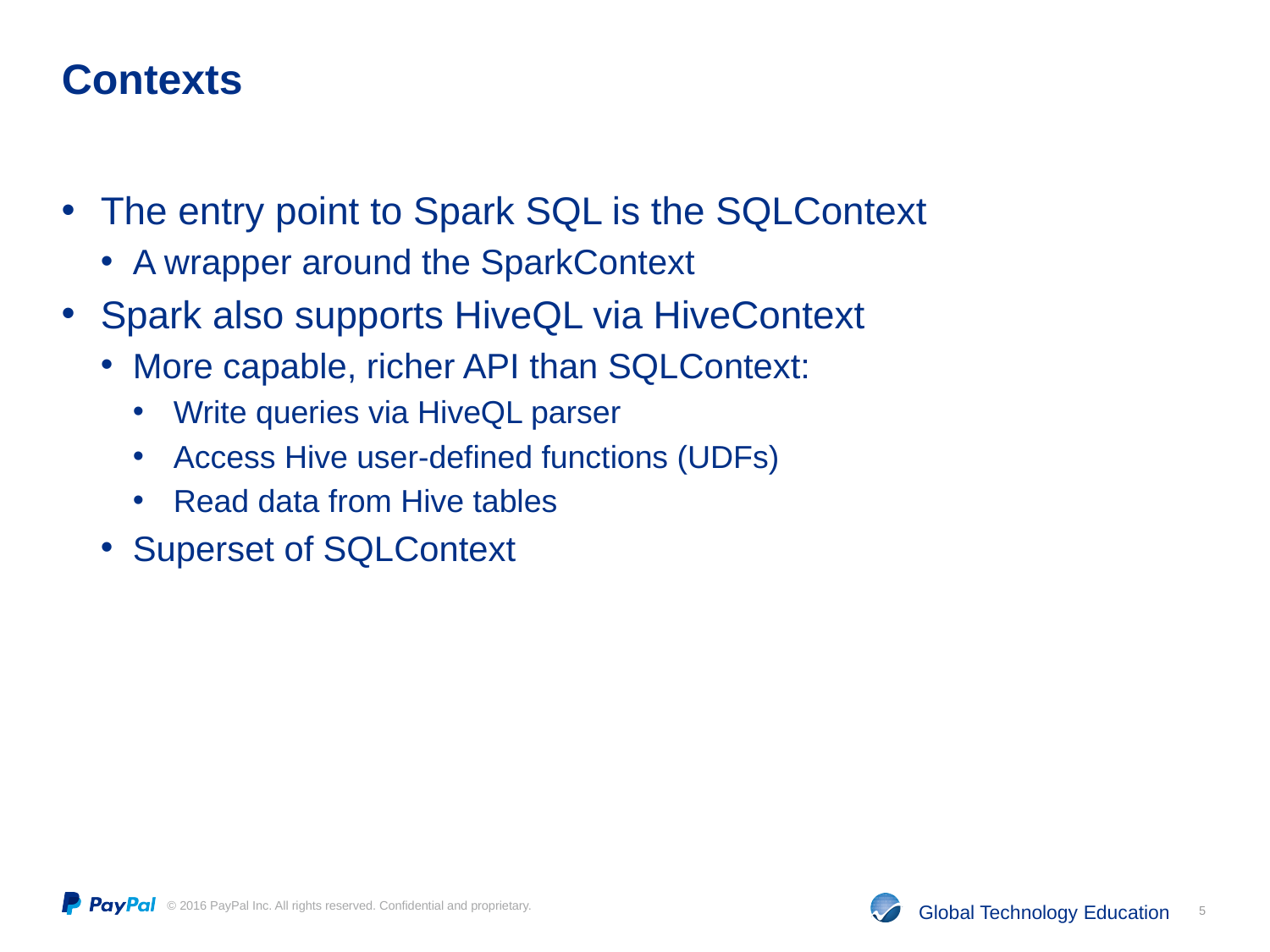

# Contexts
The entry point to Spark SQL is the SQLContext
A wrapper around the SparkContext
Spark also supports HiveQL via HiveContext
More capable, richer API than SQLContext:
Write queries via HiveQL parser
Access Hive user-defined functions (UDFs)
Read data from Hive tables
Superset of SQLContext
5